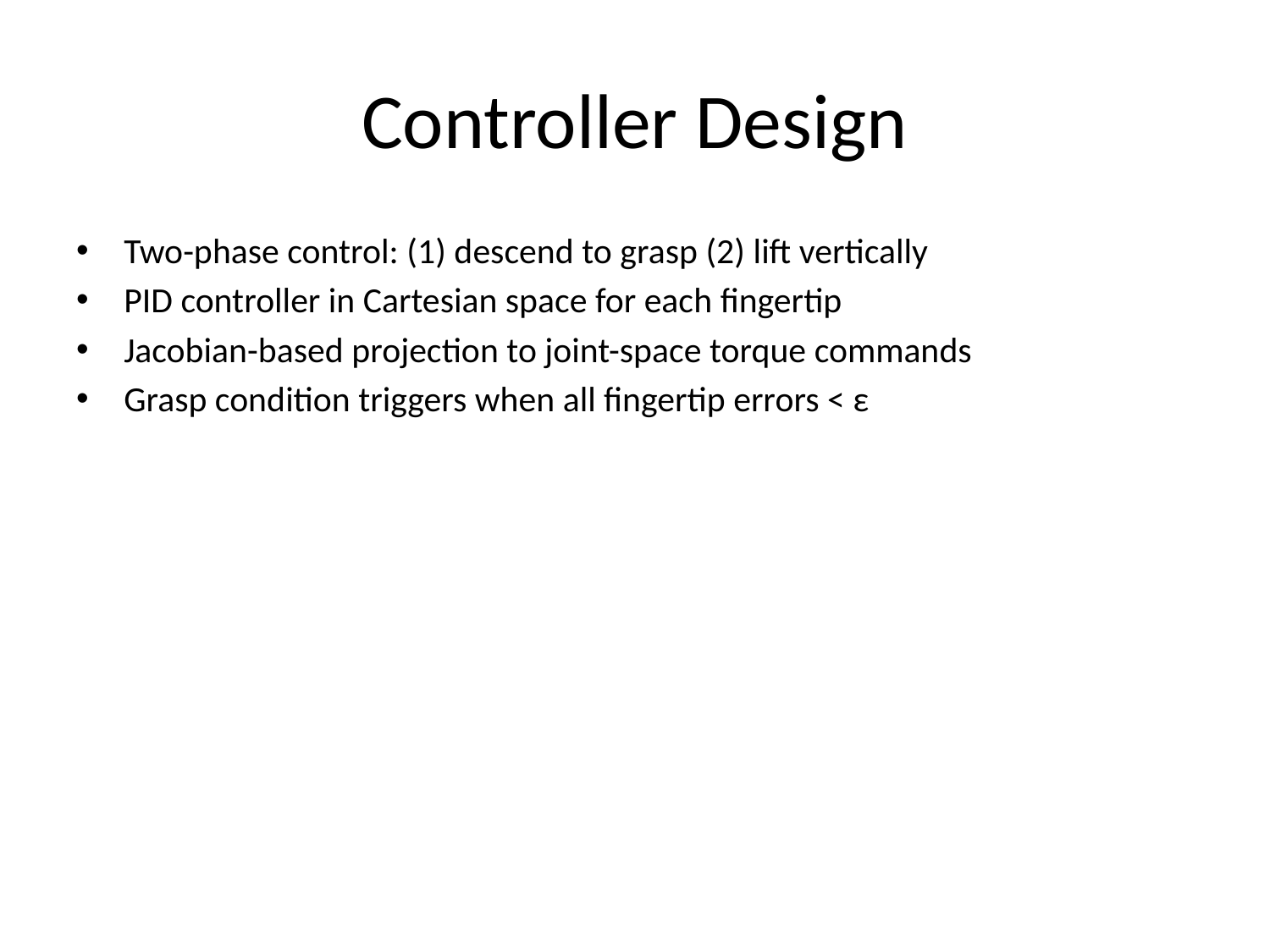

# Controller Design
Two-phase control: (1) descend to grasp (2) lift vertically
PID controller in Cartesian space for each fingertip
Jacobian-based projection to joint-space torque commands
Grasp condition triggers when all fingertip errors < ε